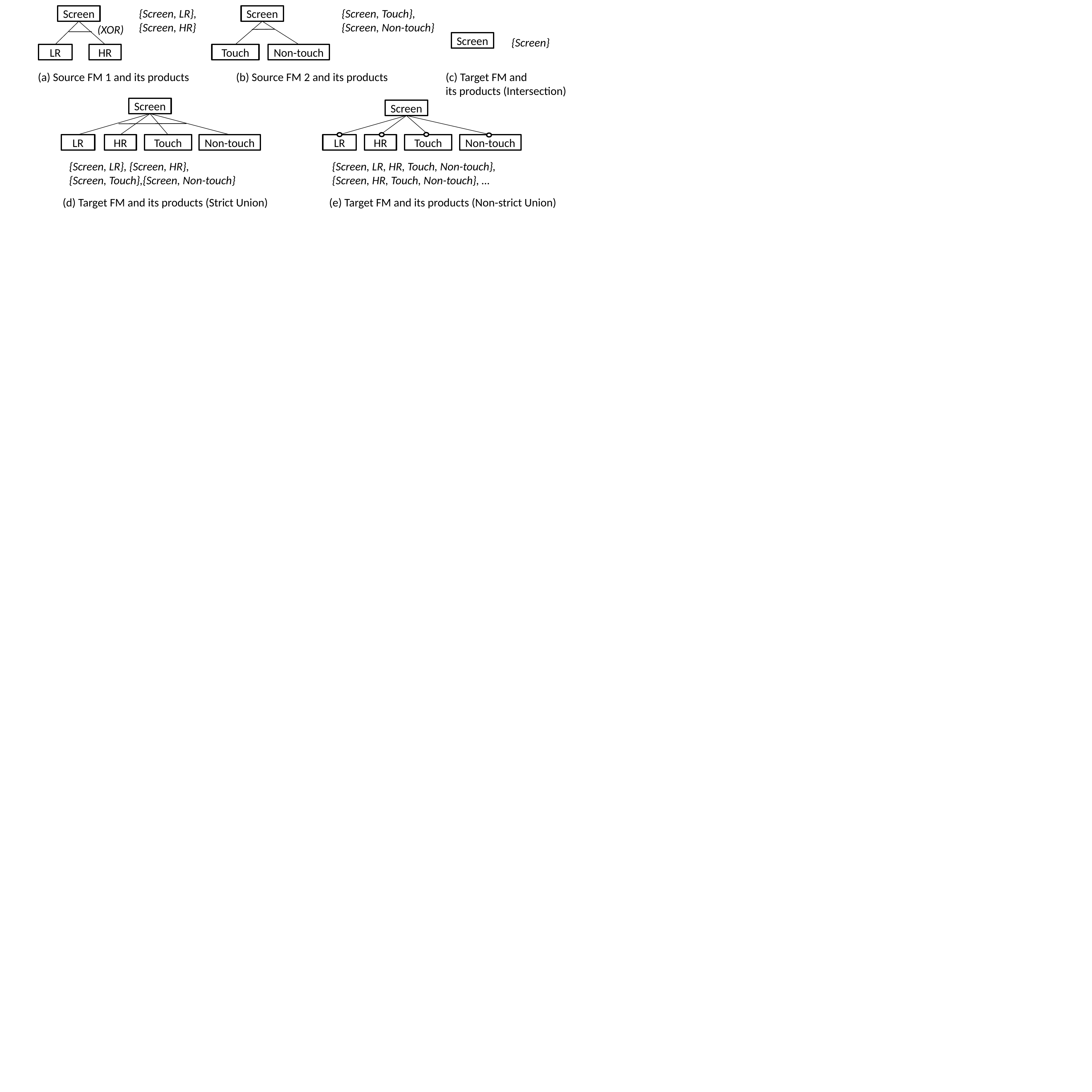

{Screen, LR},
{Screen, HR}
{Screen, Touch},
{Screen, Non-touch}
Screen
Screen
(XOR)
Screen
 {Screen}
LR
HR
Touch
Non-touch
(a) Source FM 1 and its products
(b) Source FM 2 and its products
(c) Target FM and
its products (Intersection)
Screen
Screen

LR
HR
Touch
Non-touch
LR
HR
Touch
Non-touch
{Screen, LR}, {Screen, HR},
{Screen, Touch},{Screen, Non-touch}
{Screen, LR, HR, Touch, Non-touch}, {Screen, HR, Touch, Non-touch}, …
(d) Target FM and its products (Strict Union)
(e) Target FM and its products (Non-strict Union)